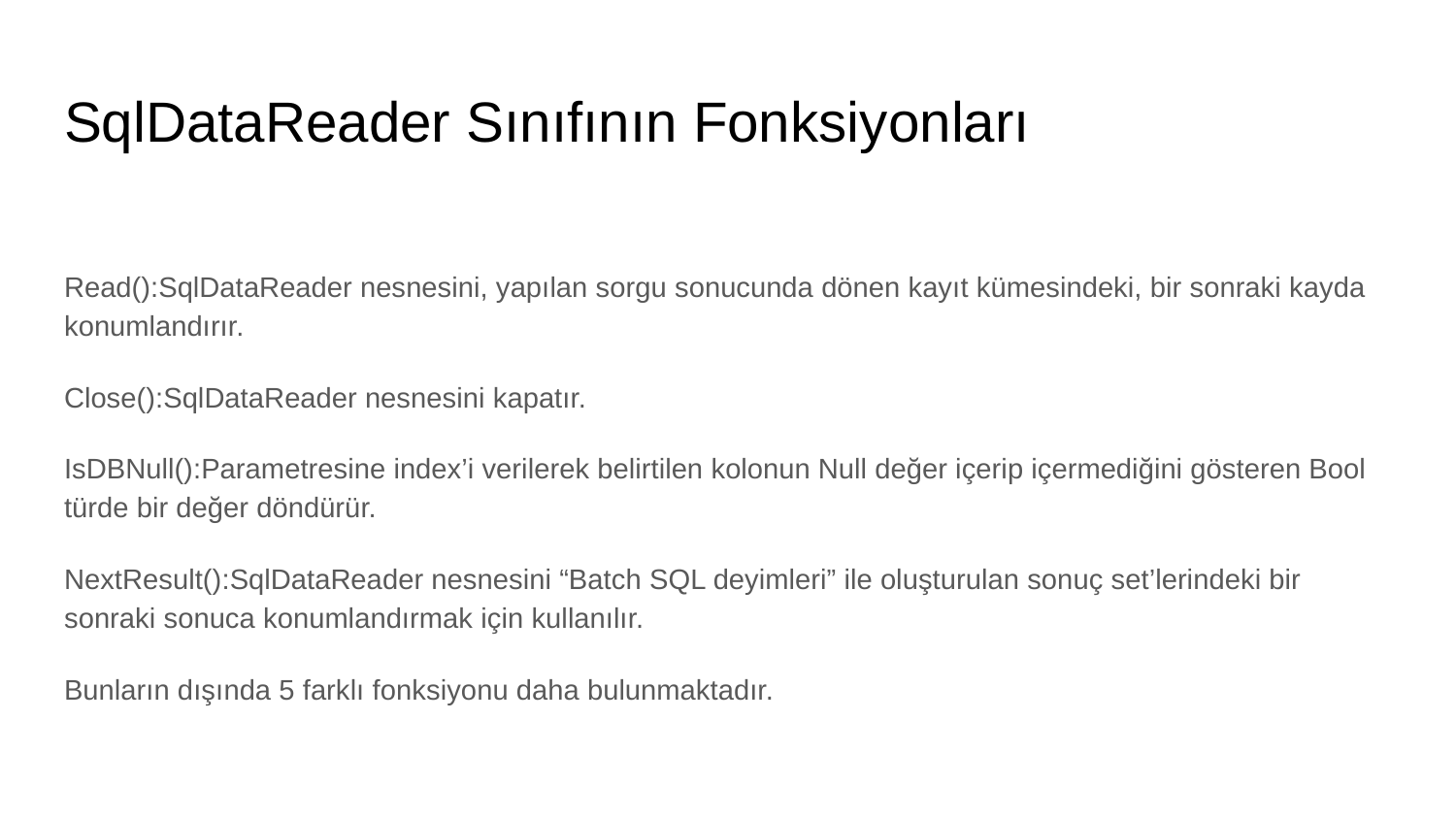

# SqlDataReader Sınıfının Fonksiyonları

Read():SqlDataReader nesnesini, yapılan sorgu sonucunda dönen kayıt kümesindeki, bir sonraki kayda konumlandırır.
Close():SqlDataReader nesnesini kapatır.
IsDBNull():Parametresine index’i verilerek belirtilen kolonun Null değer içerip içermediğini gösteren Bool türde bir değer döndürür.
NextResult():SqlDataReader nesnesini “Batch SQL deyimleri” ile oluşturulan sonuç set’lerindeki bir sonraki sonuca konumlandırmak için kullanılır.
Bunların dışında 5 farklı fonksiyonu daha bulunmaktadır.